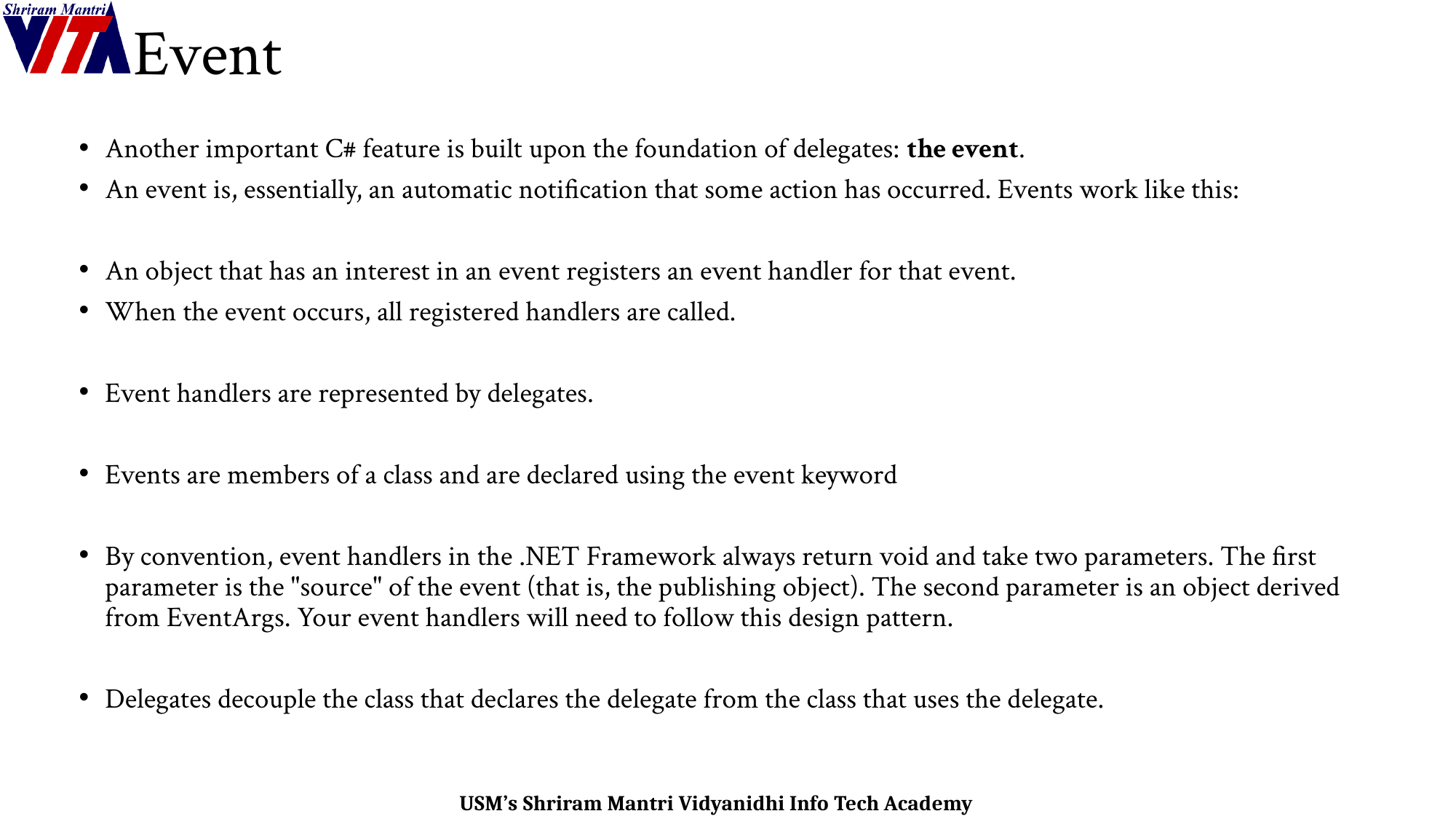

# Event
Another important C# feature is built upon the foundation of delegates: the event.
An event is, essentially, an automatic notification that some action has occurred. Events work like this:

An object that has an interest in an event registers an event handler for that event.
When the event occurs, all registered handlers are called.

Event handlers are represented by delegates.

Events are members of a class and are declared using the event keyword

By convention, event handlers in the .NET Framework always return void and take two parameters. The first parameter is the "source" of the event (that is, the publishing object). The second parameter is an object derived from EventArgs. Your event handlers will need to follow this design pattern.

Delegates decouple the class that declares the delegate from the class that uses the delegate.